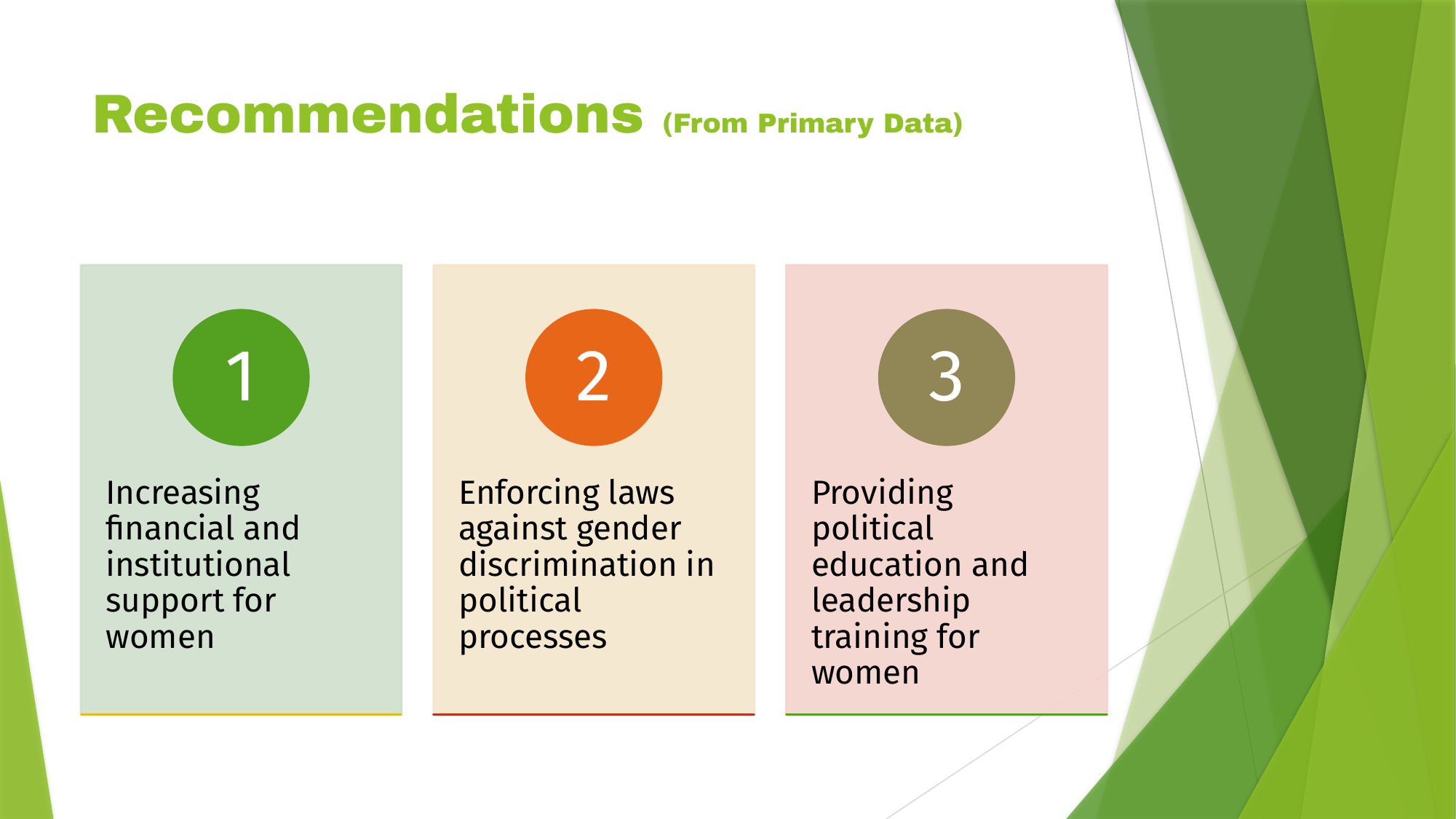

# Recommendations (From Primary Data)
Increasing financial and institutional support for women
1
Enforcing laws against gender discrimination in political processes
2
Providing political education and leadership training for women
3